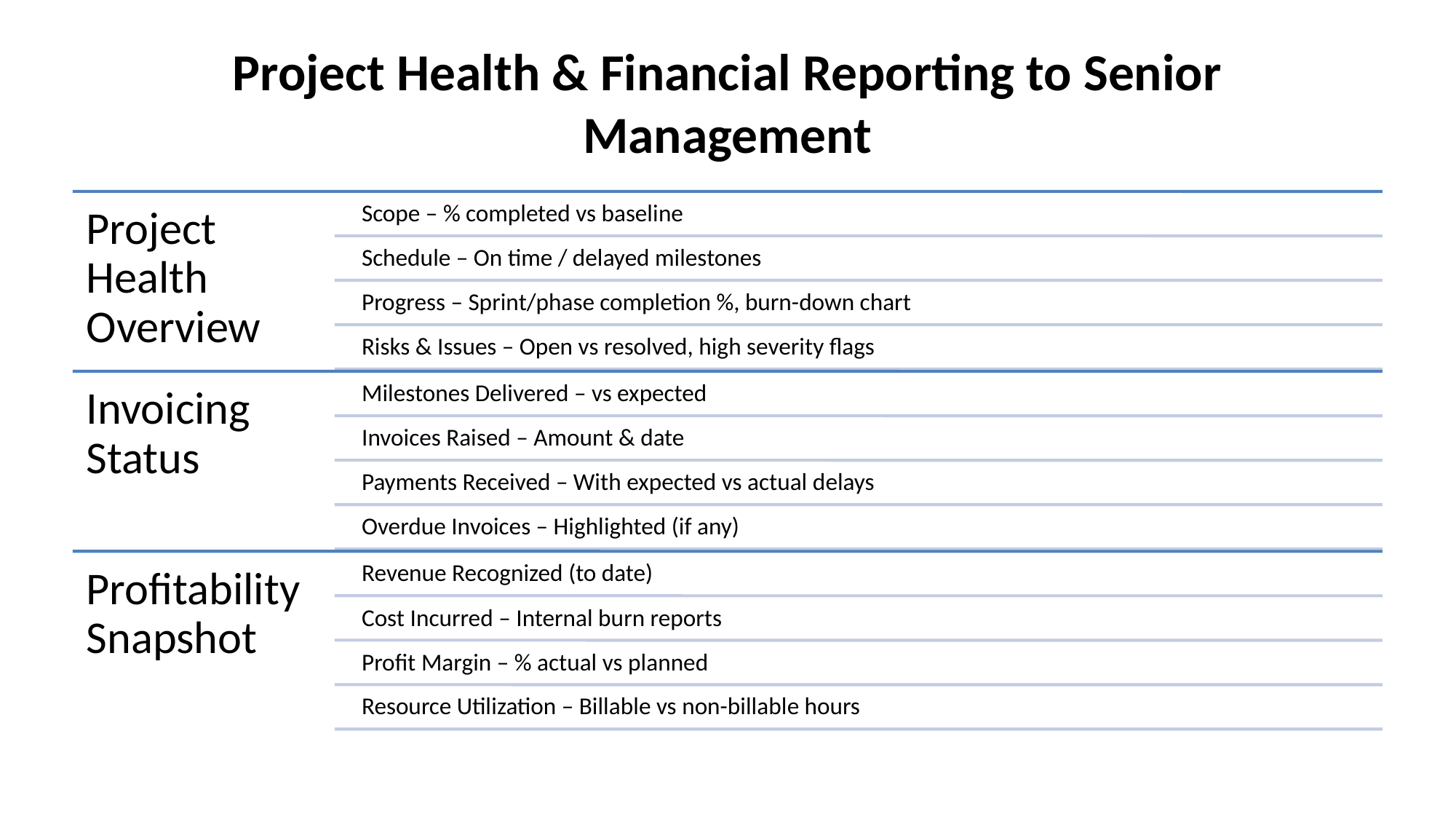

# Project Health & Financial Reporting to Senior Management
Project Health Overview
Scope – % completed vs baseline
Schedule – On time / delayed milestones
Progress – Sprint/phase completion %, burn-down chart
Risks & Issues – Open vs resolved, high severity flags
Invoicing Status
Milestones Delivered – vs expected
Invoices Raised – Amount & date
Payments Received – With expected vs actual delays
Overdue Invoices – Highlighted (if any)
Profitability Snapshot
Revenue Recognized (to date)
Cost Incurred – Internal burn reports
Profit Margin – % actual vs planned
Resource Utilization – Billable vs non-billable hours